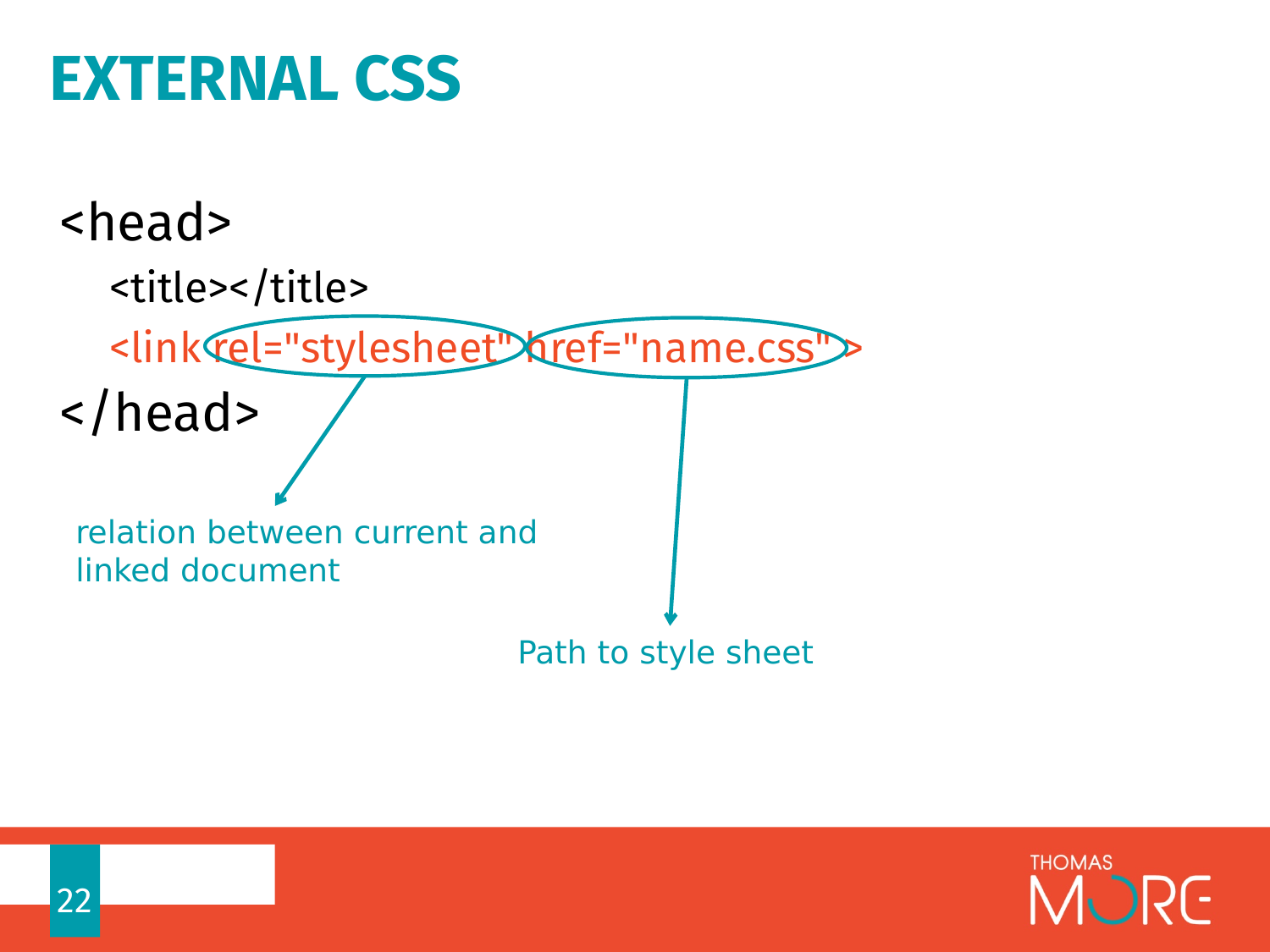

# external css
<head>
	<title></title>
	<link rel="stylesheet" href="name.css" >
</head>

relation between current and linked document
Path to style sheet
22